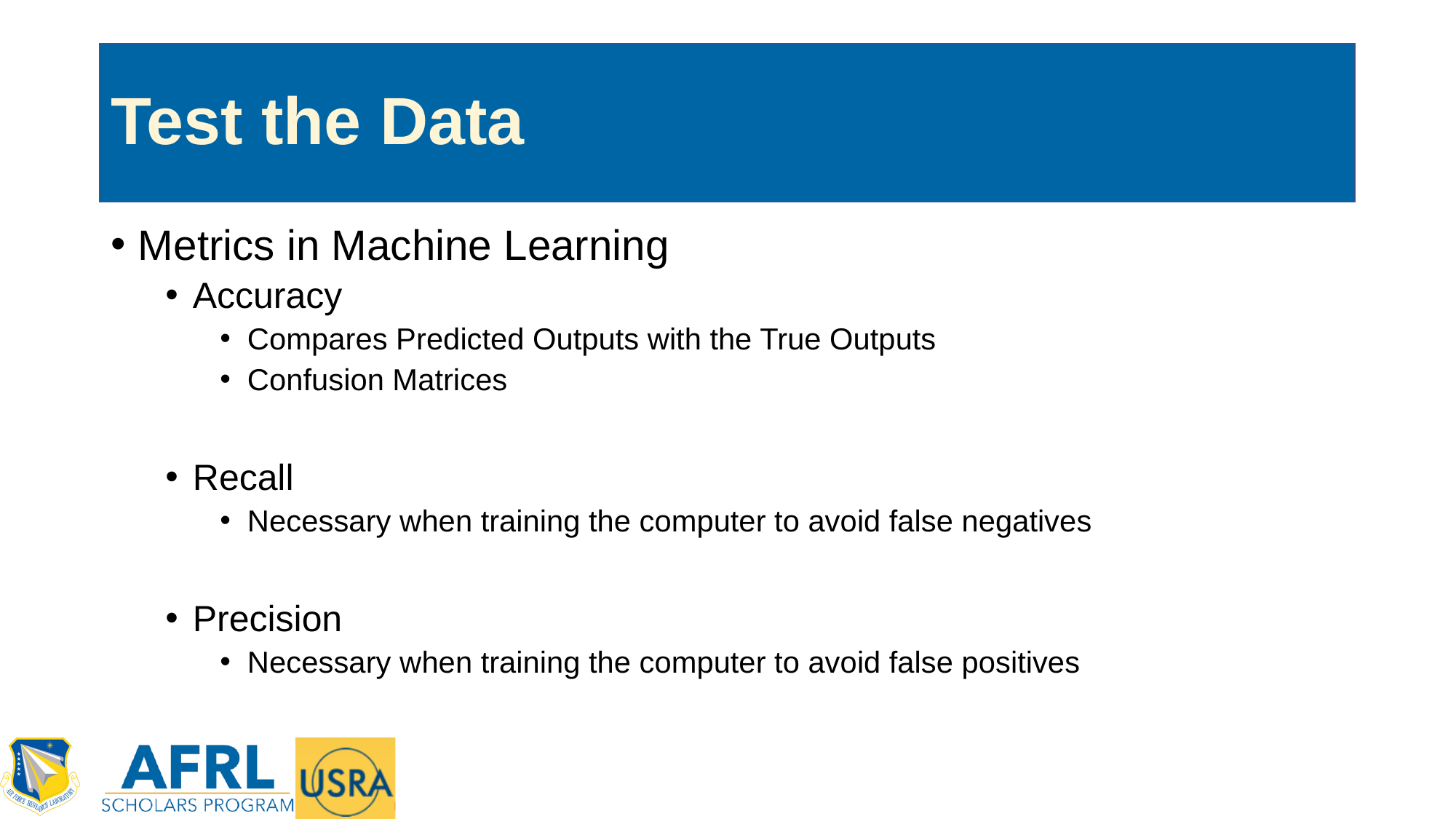

# Test the Data
Metrics in Machine Learning
Accuracy
Compares Predicted Outputs with the True Outputs
Confusion Matrices

Recall
Necessary when training the computer to avoid false negatives

Precision
Necessary when training the computer to avoid false positives